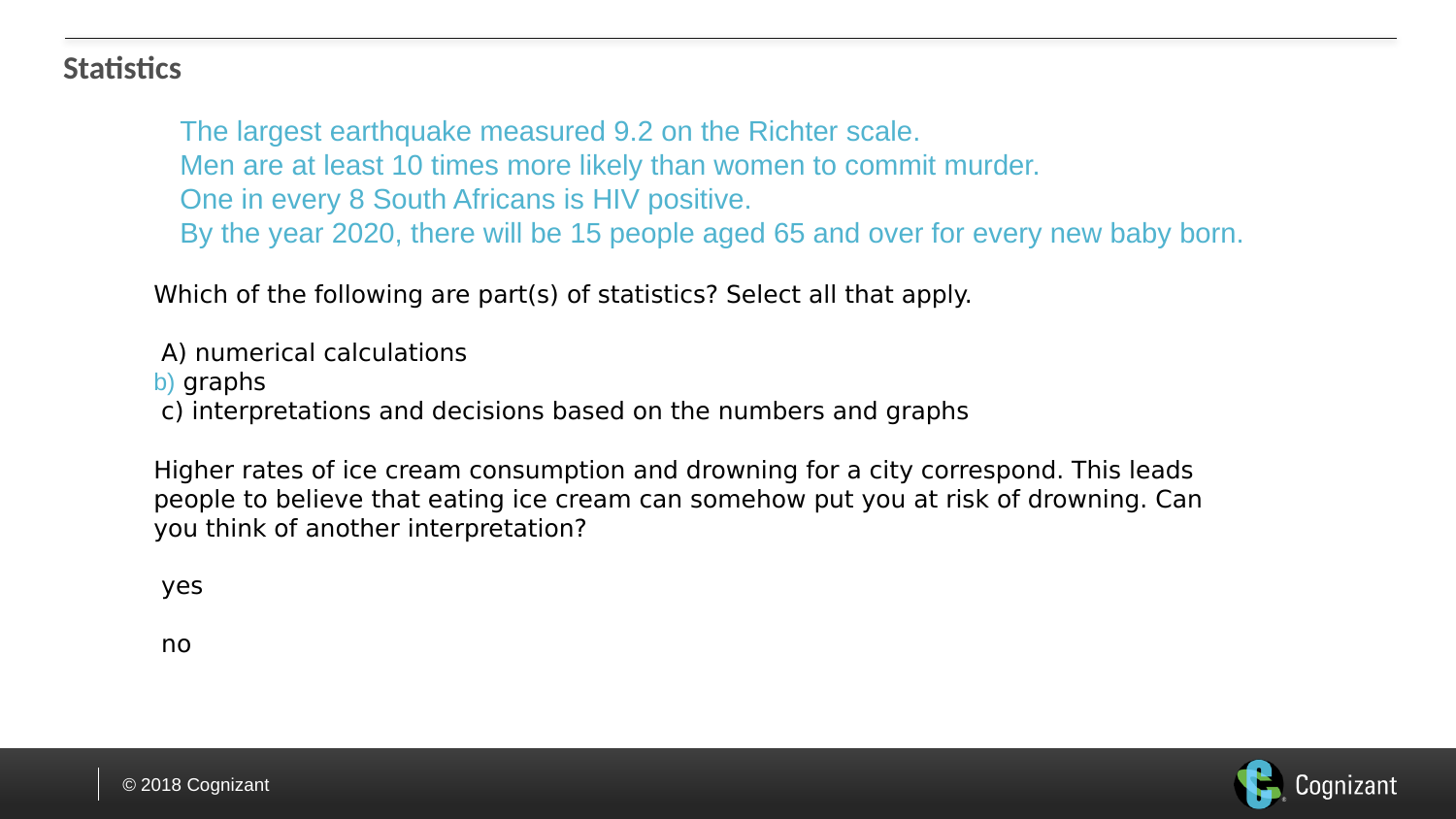

# Statistics
The largest earthquake measured 9.2 on the Richter scale.
Men are at least 10 times more likely than women to commit murder.
One in every 8 South Africans is HIV positive.
By the year 2020, there will be 15 people aged 65 and over for every new baby born.
Which of the following are part(s) of statistics? Select all that apply. 
 A) numerical calculations
b) graphs
 c) interpretations and decisions based on the numbers and graphs
Higher rates of ice cream consumption and drowning for a city correspond. This leads people to believe that eating ice cream can somehow put you at risk of drowning. Can you think of another interpretation? 
 yes
 no